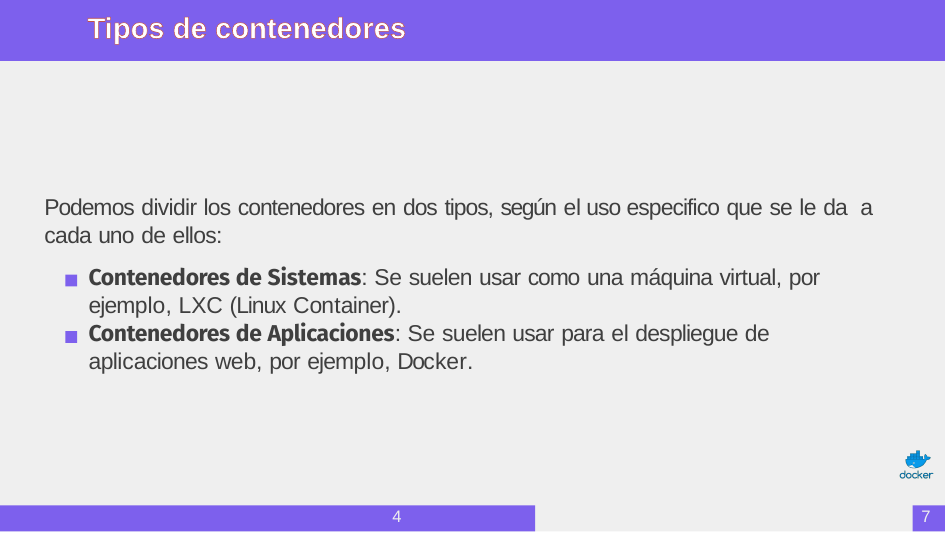

# Tipos de contenedores
Podemos dividir los contenedores en dos tipos, según el uso especifico que se le da  a cada uno de ellos:
Contenedores de Sistemas: Se suelen usar como una máquina virtual, por  ejemplo, LXC (Linux Container).
Contenedores de Aplicaciones: Se suelen usar para el despliegue de  aplicaciones web, por ejemplo, Docker.

4
7